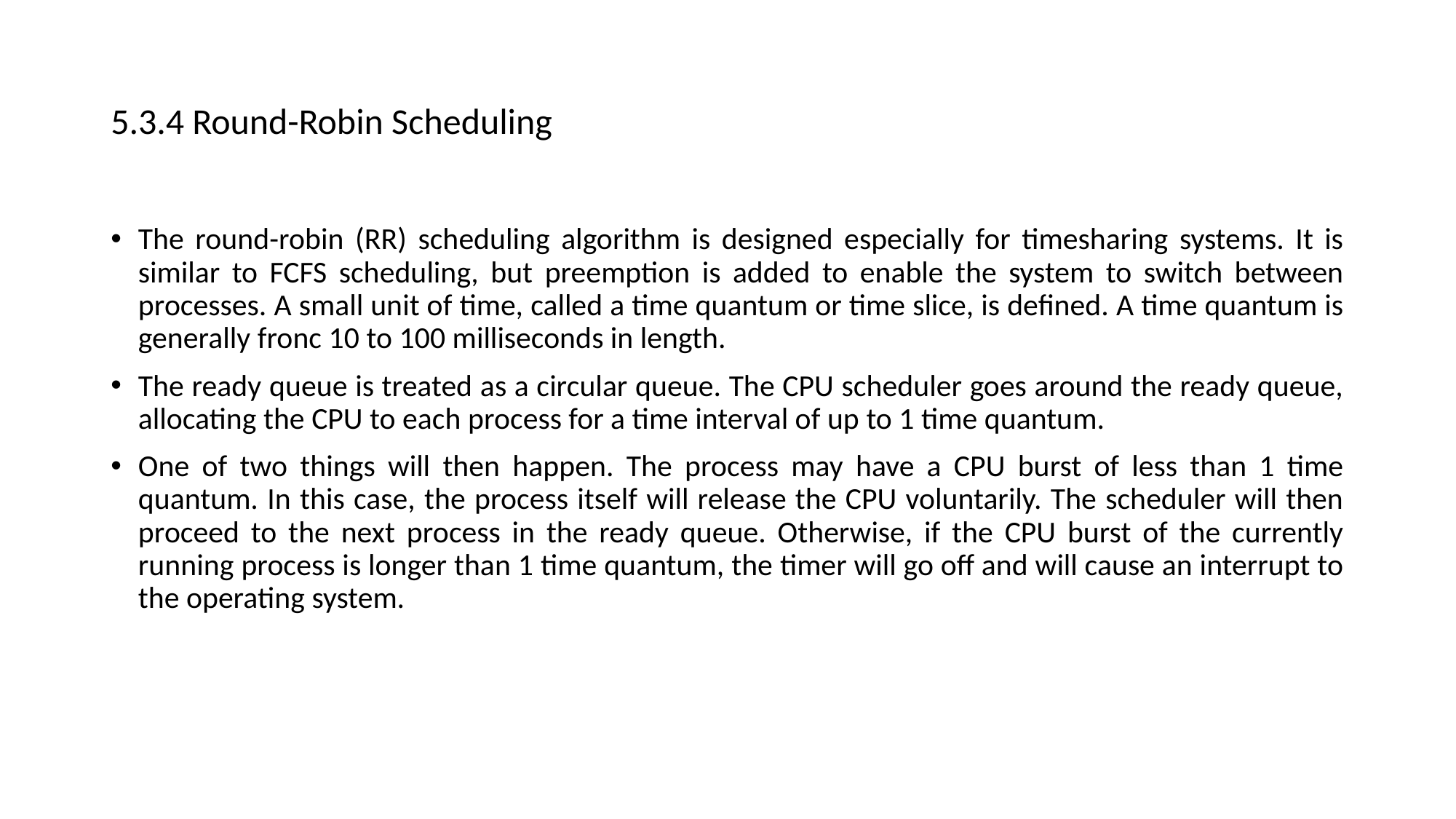

# 5.3.4 Round-Robin Scheduling
The round-robin (RR) scheduling algorithm is designed especially for timesharing systems. It is similar to FCFS scheduling, but preemption is added to enable the system to switch between processes. A small unit of time, called a time quantum or time slice, is defined. A time quantum is generally fronc 10 to 100 milliseconds in length.
The ready queue is treated as a circular queue. The CPU scheduler goes around the ready queue, allocating the CPU to each process for a time interval of up to 1 time quantum.
One of two things will then happen. The process may have a CPU burst of less than 1 time quantum. In this case, the process itself will release the CPU voluntarily. The scheduler will then proceed to the next process in the ready queue. Otherwise, if the CPU burst of the currently running process is longer than 1 time quantum, the timer will go off and will cause an interrupt to the operating system.